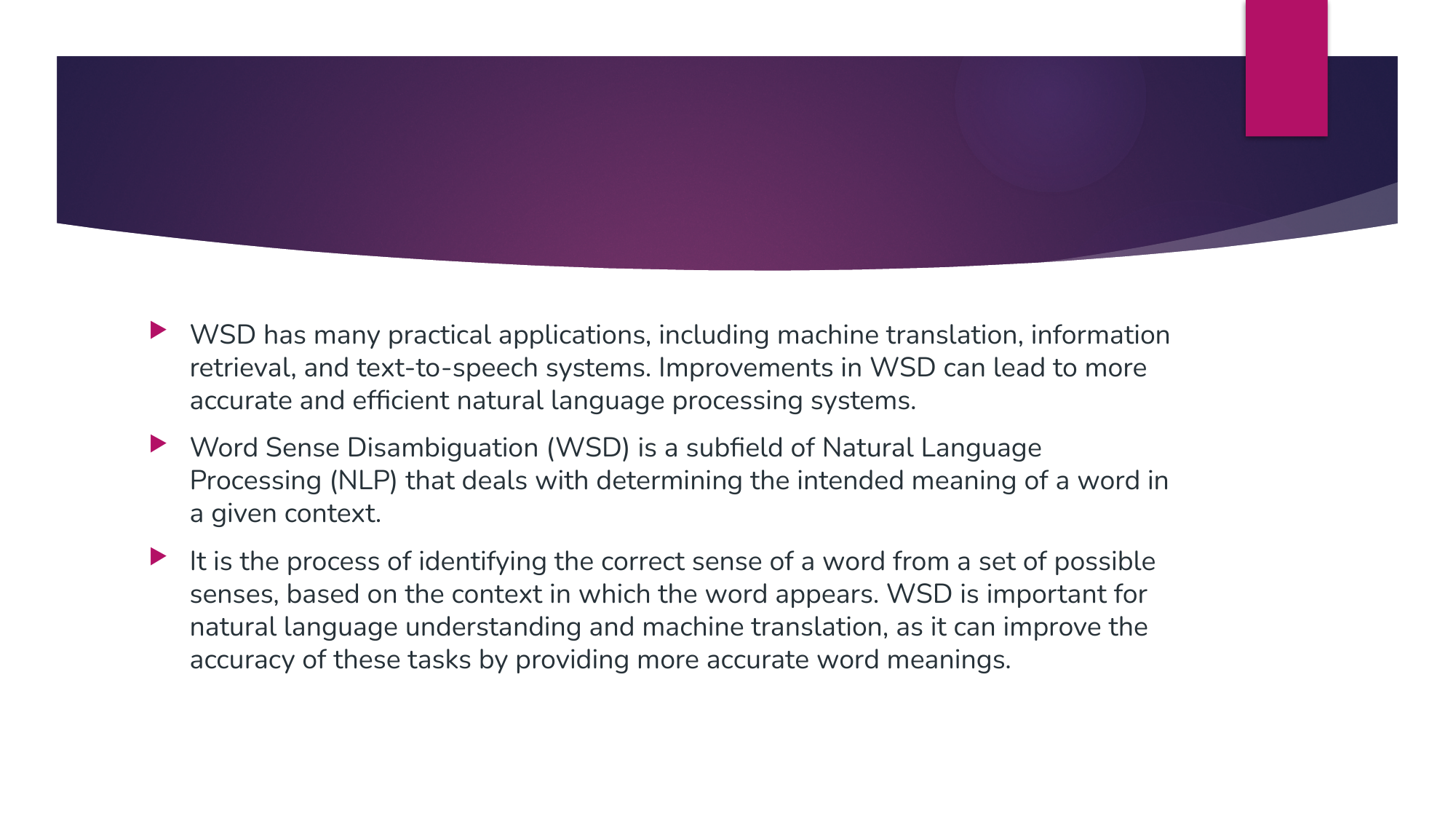

#
WSD has many practical applications, including machine translation, information retrieval, and text-to-speech systems. Improvements in WSD can lead to more accurate and efficient natural language processing systems.
Word Sense Disambiguation (WSD) is a subfield of Natural Language Processing (NLP) that deals with determining the intended meaning of a word in a given context.
It is the process of identifying the correct sense of a word from a set of possible senses, based on the context in which the word appears. WSD is important for natural language understanding and machine translation, as it can improve the accuracy of these tasks by providing more accurate word meanings.